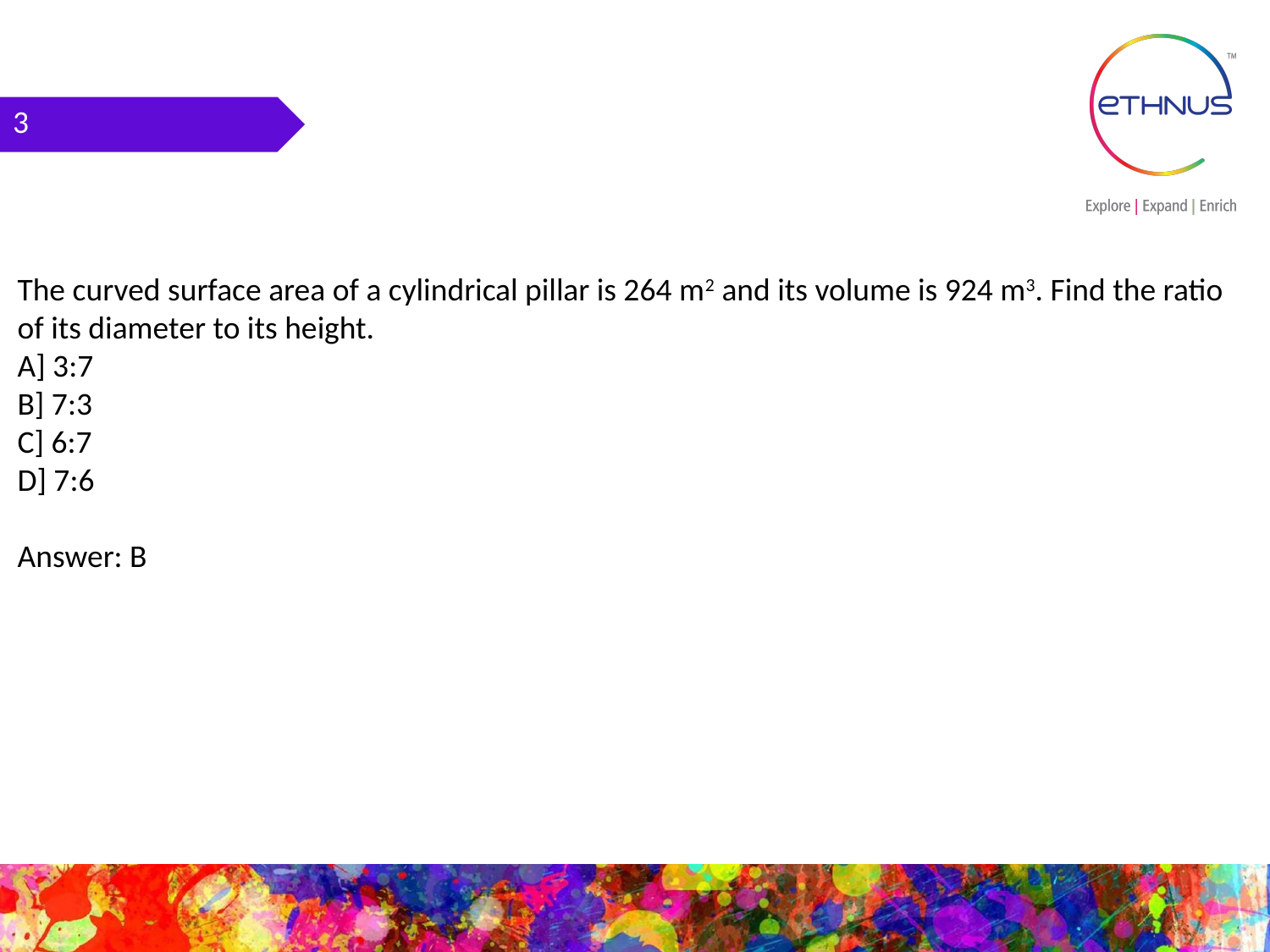

3
The curved surface area of a cylindrical pillar is 264 m2 and its volume is 924 m3. Find the ratio of its diameter to its height.
A] 3:7
B] 7:3
C] 6:7
D] 7:6

Answer: B